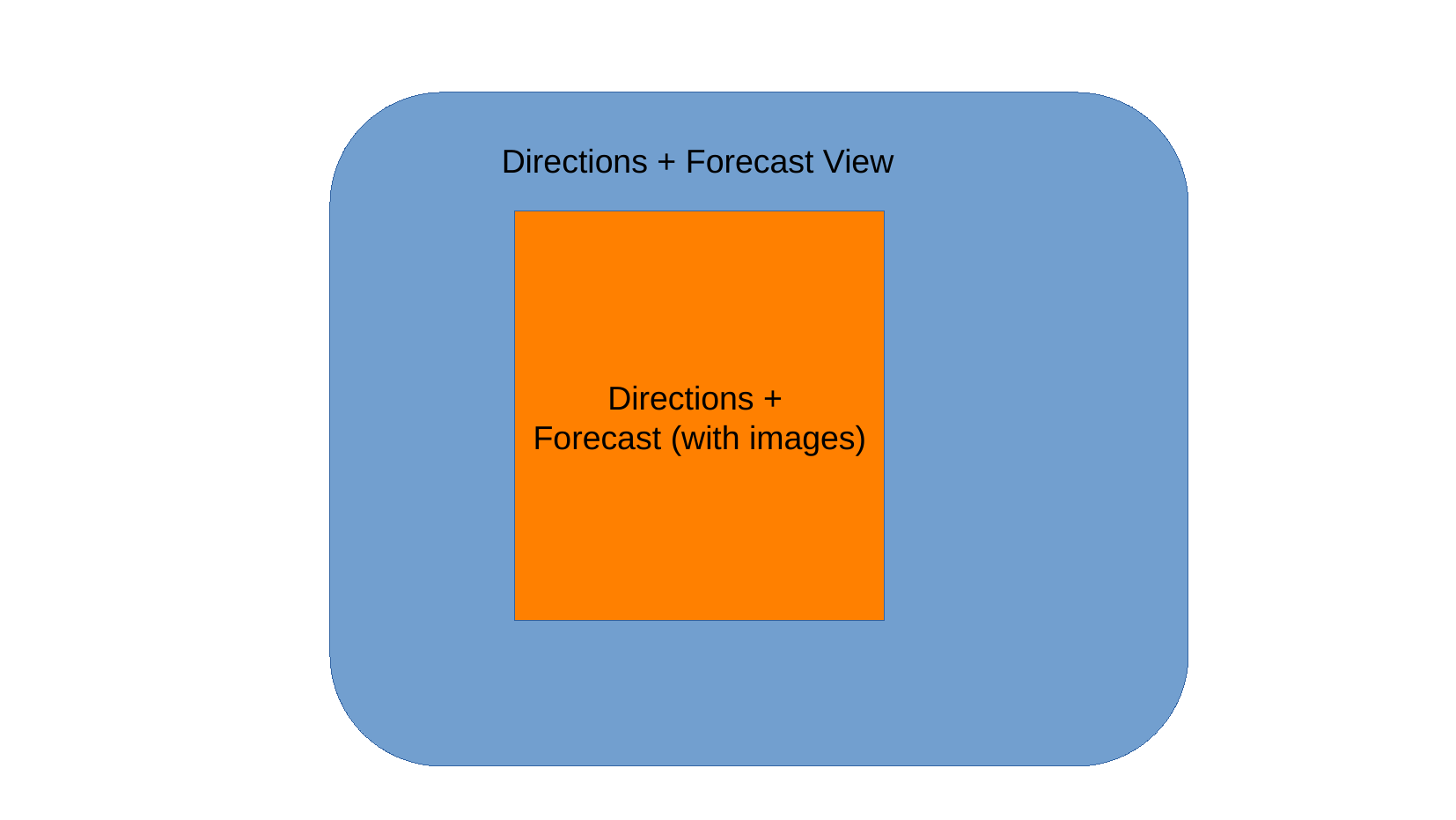

Directions + Forecast View
Directions +
Forecast (with images)